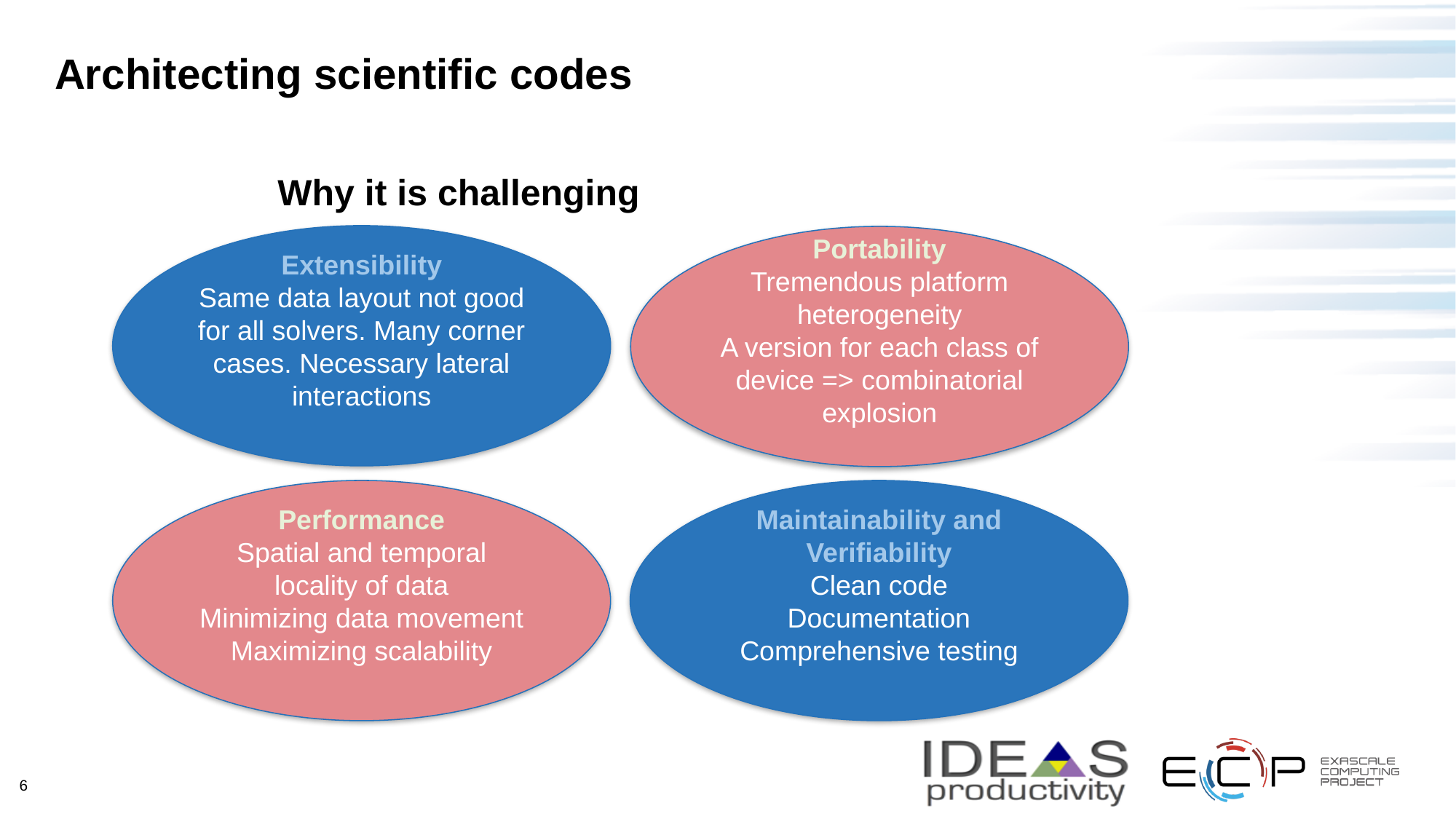

# Architecting scientific codes
Why it is challenging

Extensibility
Same data layout not good for all solvers. Many corner cases. Necessary lateral interactions

Portability
Tremendous platform heterogeneity
A version for each class of device => combinatorial explosion

Performance
Spatial and temporal locality of data
Minimizing data movement
Maximizing scalability

Maintainability and Verifiability
Clean code
Documentation
Comprehensive testing